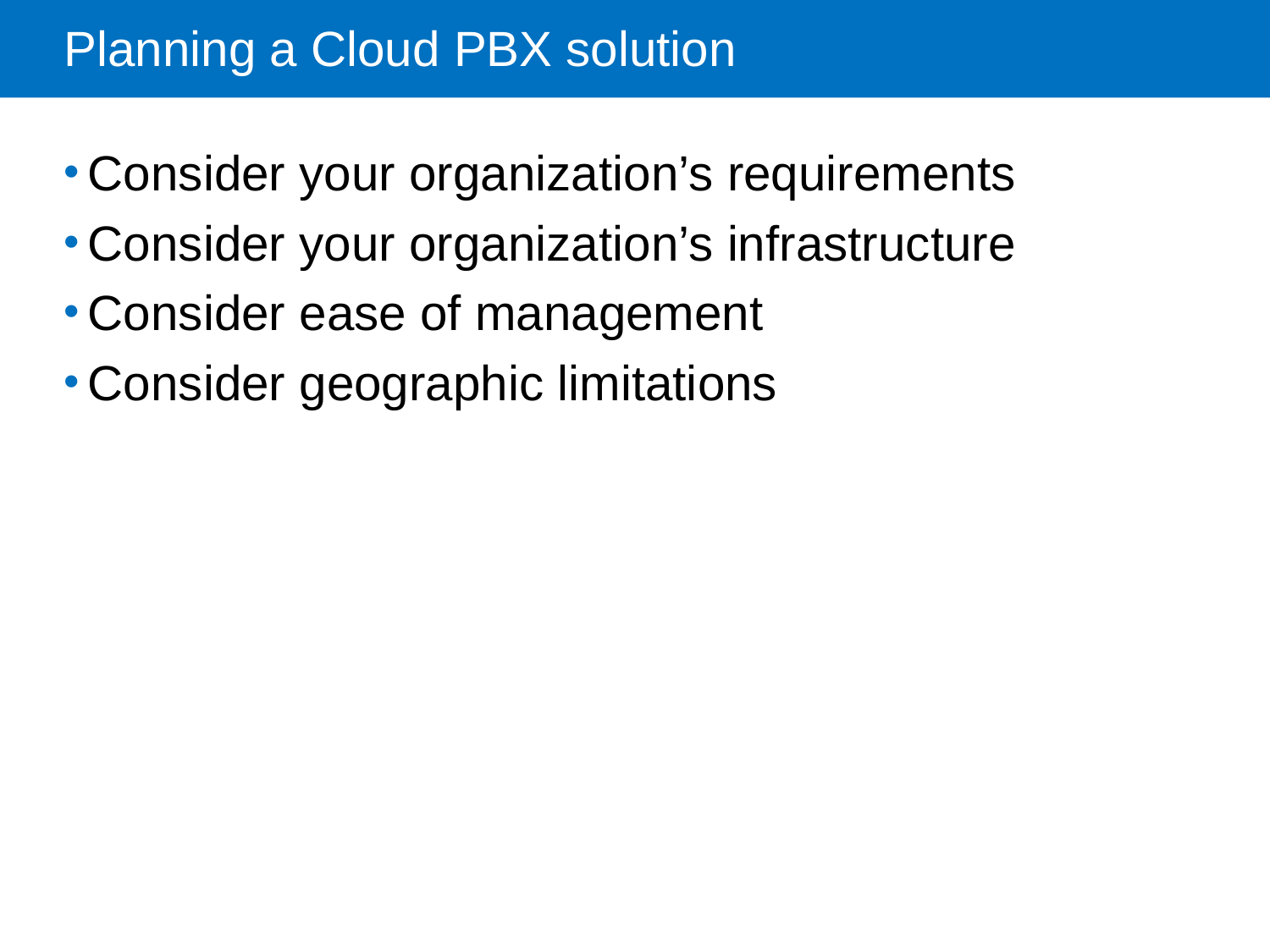

# Planning a Cloud PBX solution
Consider your organization’s requirements
Consider your organization’s infrastructure
Consider ease of management
Consider geographic limitations